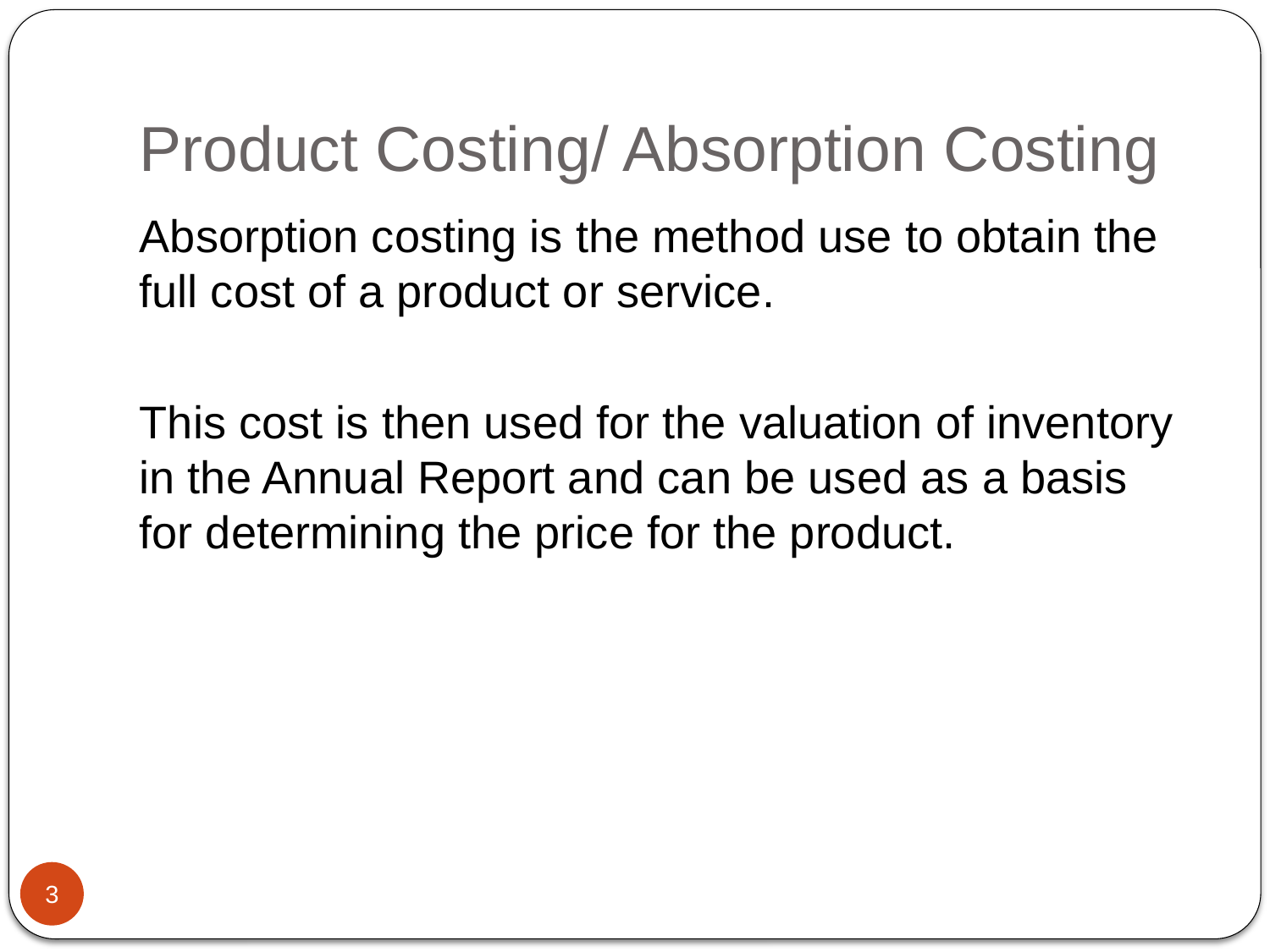

# Product Costing/ Absorption Costing
Absorption costing is the method use to obtain the full cost of a product or service.

This cost is then used for the valuation of inventory in the Annual Report and can be used as a basis for determining the price for the product.

3